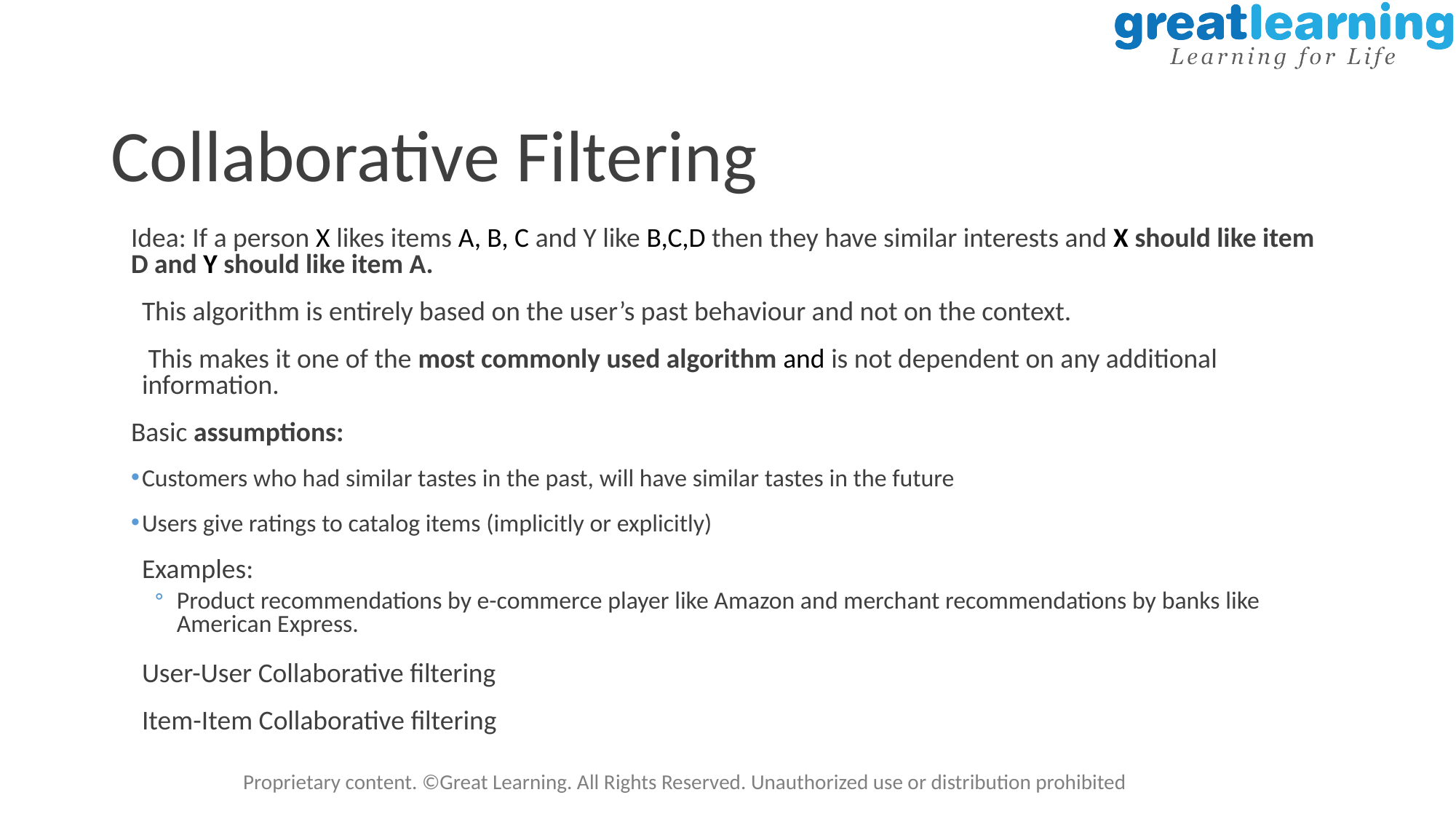

# Collaborative Filtering
Idea: If a person X likes items A, B, C and Y like B,C,D then they have similar interests and X should like item D and Y should like item A.
This algorithm is entirely based on the user’s past behaviour and not on the context.
 This makes it one of the most commonly used algorithm and is not dependent on any additional information.
Basic assumptions:
Customers who had similar tastes in the past, will have similar tastes in the future
Users give ratings to catalog items (implicitly or explicitly)
Examples:
Product recommendations by e-commerce player like Amazon and merchant recommendations by banks like American Express.
User-User Collaborative filtering
Item-Item Collaborative filtering
Proprietary content. ©Great Learning. All Rights Reserved. Unauthorized use or distribution prohibited